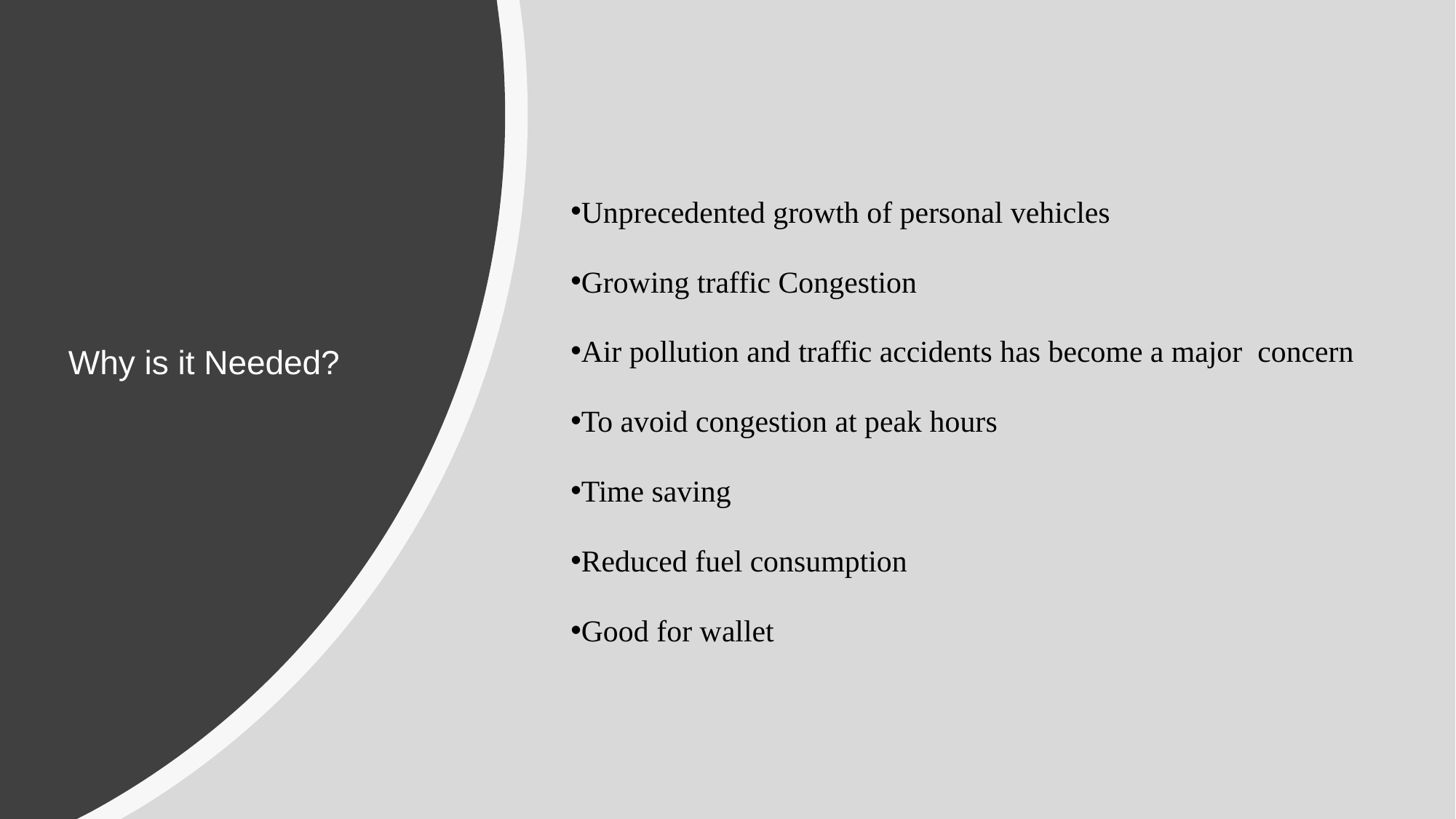

Unprecedented growth of personal vehicles
Growing traffic Congestion
Air pollution and traffic accidents has become a major  concern
To avoid congestion at peak hours
Time saving
Reduced fuel consumption
Good for wallet
   Why is it Needed?